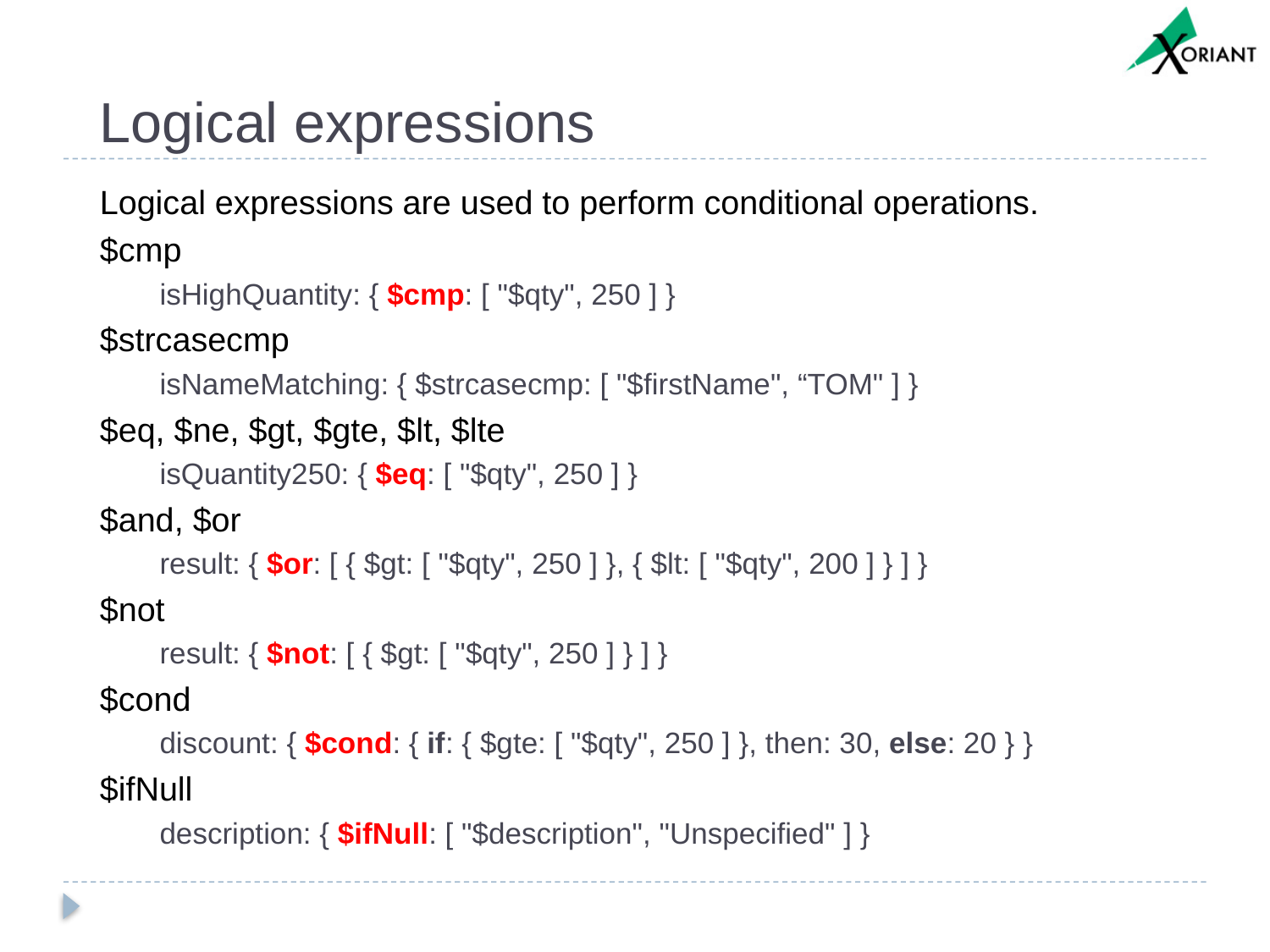

# Logical expressions
Logical expressions are used to perform conditional operations.
$cmp
isHighQuantity: { $cmp: [ "$qty", 250 ] }
$strcasecmp
isNameMatching: { $strcasecmp: [ "$firstName", “TOM" ] }
$eq, $ne, $gt, $gte, $lt, $lte
isQuantity250: { $eq: [ "$qty", 250 ] }
$and, $or
result: { $or: [ { $gt: [ "$qty", 250 ] }, { $lt: [ "$qty", 200 ] } ] }
$not
result: { $not: [ { $gt: [ "$qty", 250 ] } ] }
$cond
discount: { $cond: { if: { $gte: [ "$qty", 250 ] }, then: 30, else: 20 } }
$ifNull
description: { $ifNull: [ "$description", "Unspecified" ] }